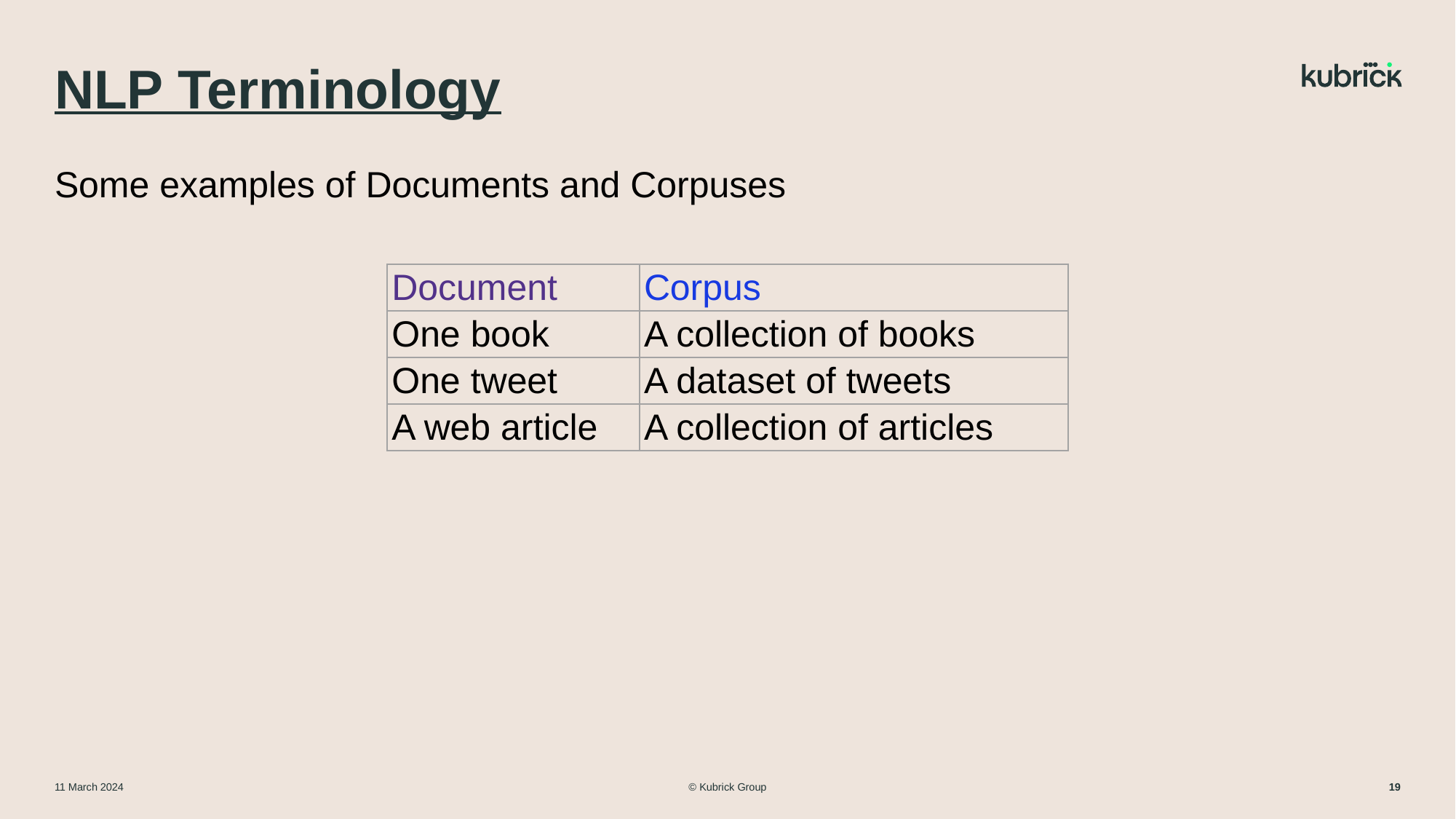

# NLP Terminology
Some examples of Documents and Corpuses

| Document | Corpus |
| --- | --- |
| One book | A collection of books |
| One tweet | A dataset of tweets |
| A web article | A collection of articles |
© Kubrick Group
11 March 2024
19